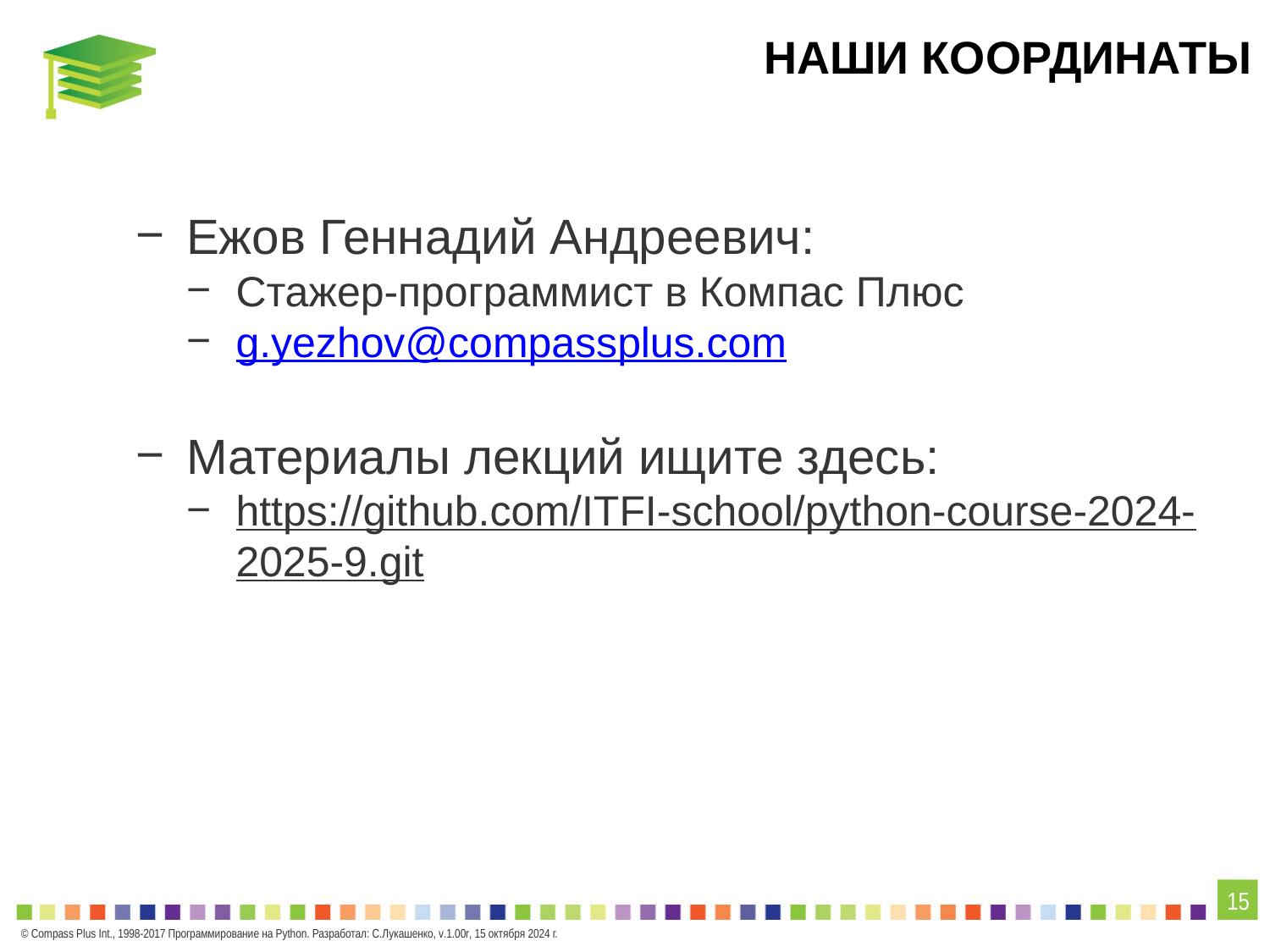

# Наши координаты

Ежов Геннадий Андреевич:
Стажер-программист в Компас Плюс
g.yezhov@compassplus.com

Материалы лекций ищите здесь:
https://github.com/ITFI-school/python-course-2024-2025-9.git